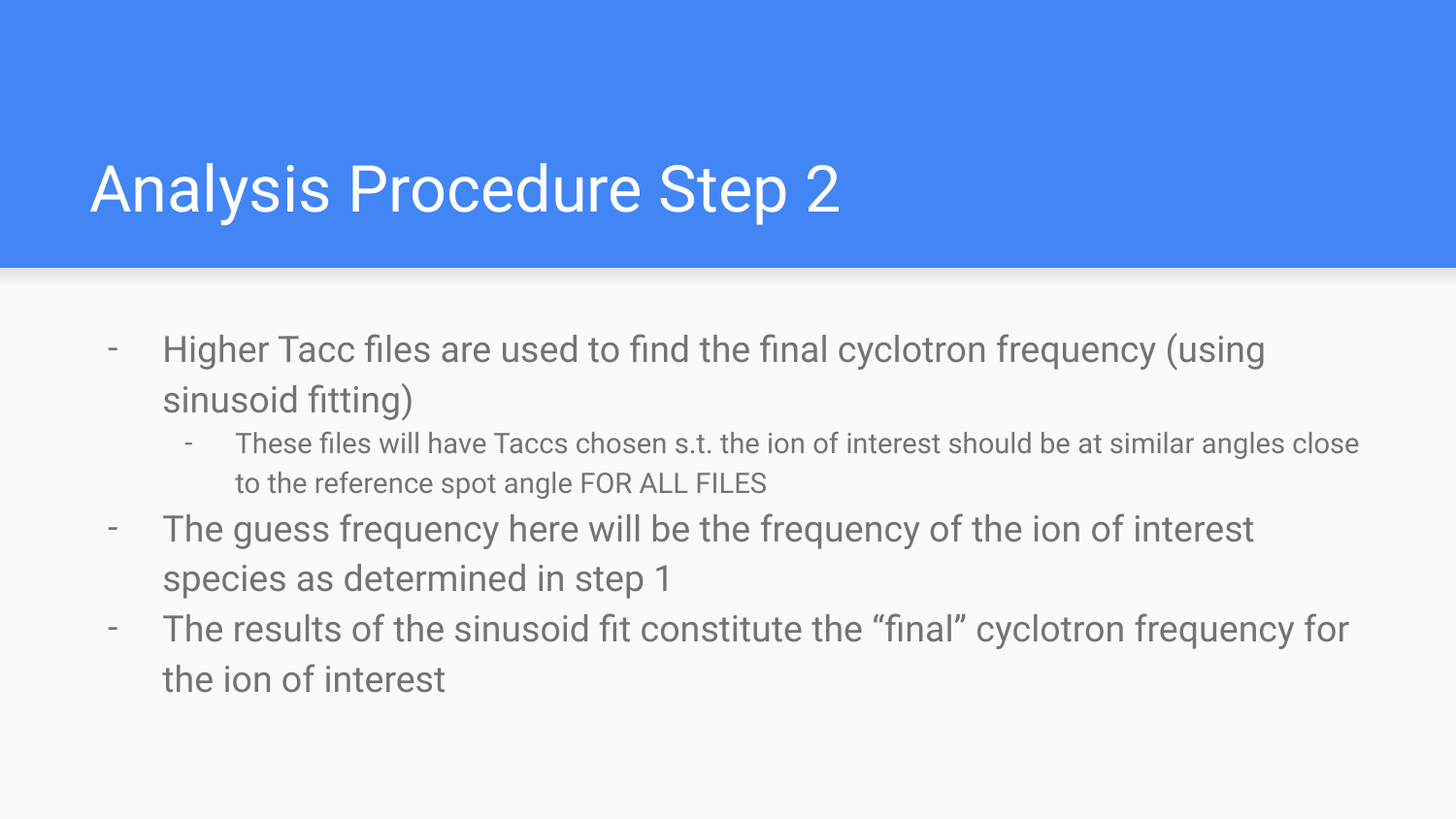

# Analysis Procedure Step 2
Higher Tacc files are used to find the final cyclotron frequency (using sinusoid fitting)
These files will have Taccs chosen s.t. the ion of interest should be at similar angles close to the reference spot angle FOR ALL FILES
The guess frequency here will be the frequency of the ion of interest species as determined in step 1
The results of the sinusoid fit constitute the “final” cyclotron frequency for the ion of interest